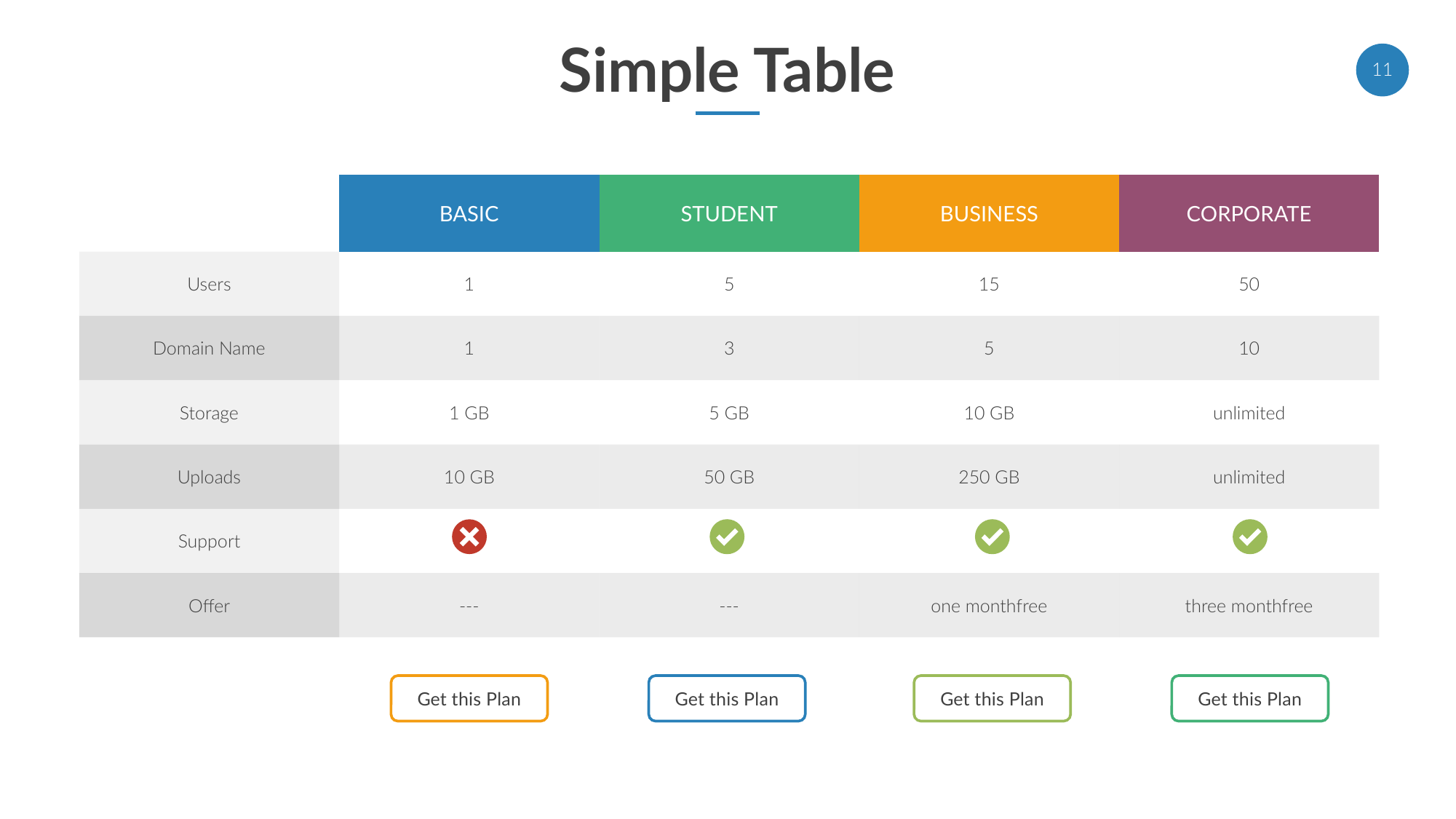

# Simple Table
11
|  | BASIC | STUDENT | BUSINESS | CORPORATE |
| --- | --- | --- | --- | --- |
| Users | 1 | 5 | 15 | 50 |
| Domain Name | 1 | 3 | 5 | 10 |
| Storage | 1 GB | 5 GB | 10 GB | unlimited |
| Uploads | 10 GB | 50 GB | 250 GB | unlimited |
| Support |  |  |  |  |
| Offer | --- | --- | one month free | three month free |

Get this Plan
Get this Plan
Get this Plan
Get this Plan